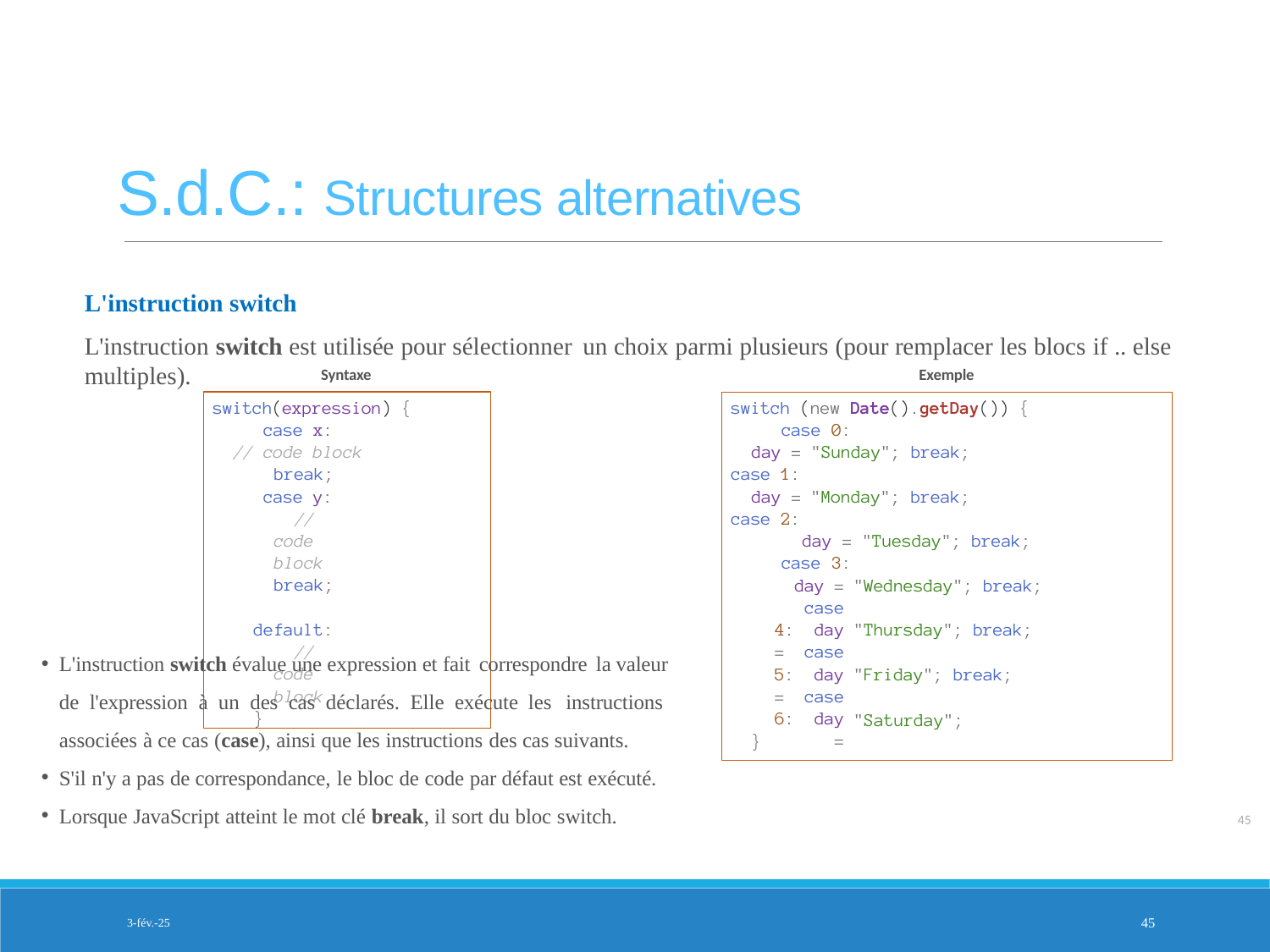

S.d.C.: Structures alternatives
L'instruction switch
L'instruction switch est utilisée pour sélectionner un choix parmi plusieurs (pour remplacer les blocs if .. else multiples).
Syntaxe
Exemple
switch(expression) {  case x:
// code block
break;  case y:
// code block
break;  default:
// code block
}

switch (new Date().getDay()) {  case 0:
day = "Sunday"; break;
case 1:
day = "Monday"; break;
case 2:
day = "Tuesday"; break;  case 3:
day =  case 4:  day =  case 5:  day =  case 6:  day =
"Wednesday"; break;
"Thursday"; break;

"Friday"; break;

"Saturday";
L'instruction switch évalue une expression et fait correspondre la valeur  de l'expression à un des cas déclarés. Elle exécute les instructions  associées à ce cas (case), ainsi que les instructions des cas suivants.
S'il n'y a pas de correspondance, le bloc de code par défaut est exécuté.
Lorsque JavaScript atteint le mot clé break, il sort du bloc switch.
PARTIE 2
}
45
3-fév.-25
45